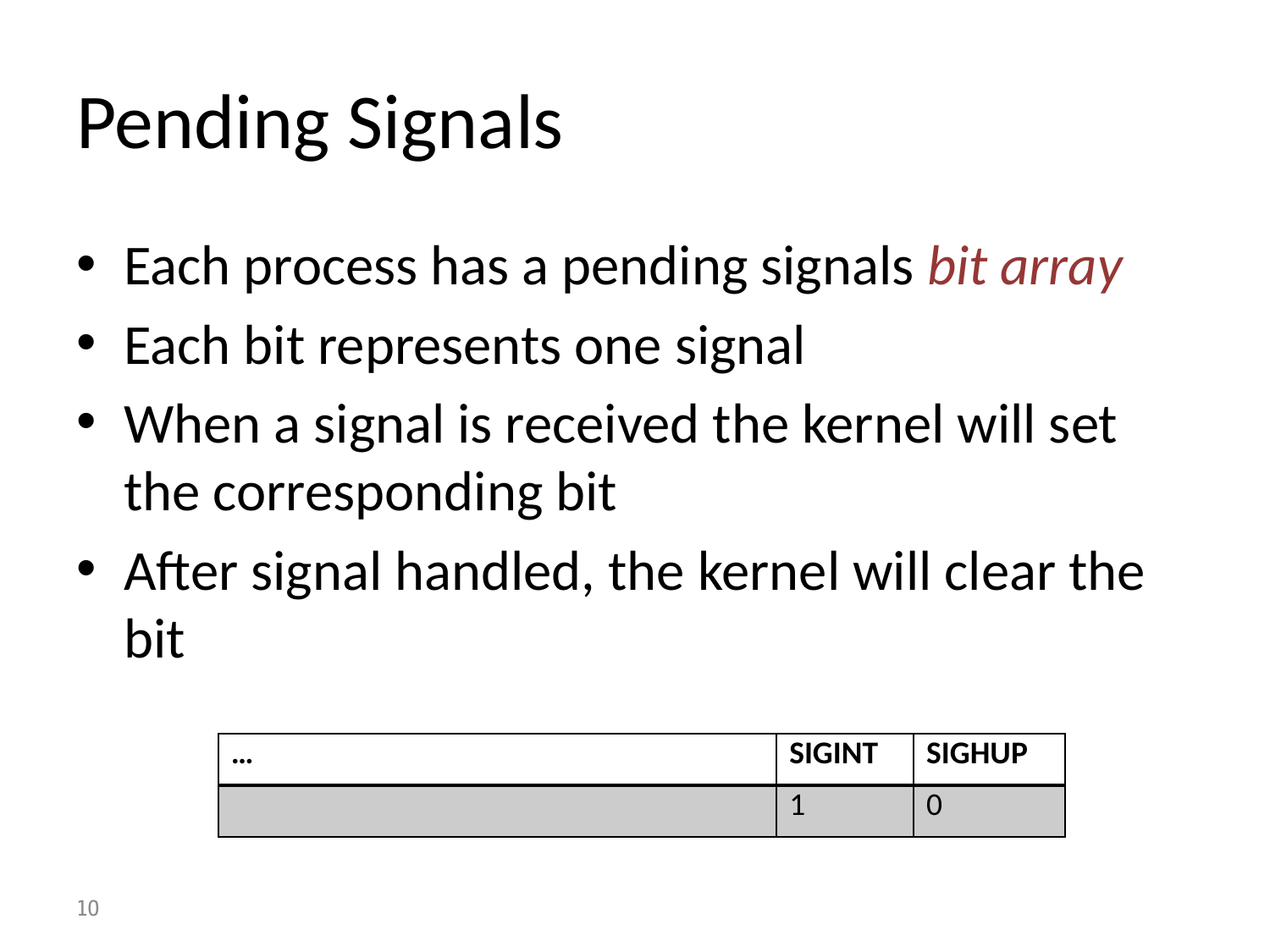

# Pending Signals
Each process has a pending signals bit array
Each bit represents one signal
When a signal is received the kernel will set the corresponding bit
After signal handled, the kernel will clear the bit
| … | SIGINT | SIGHUP |
| --- | --- | --- |
|  | 1 | 0 |
10